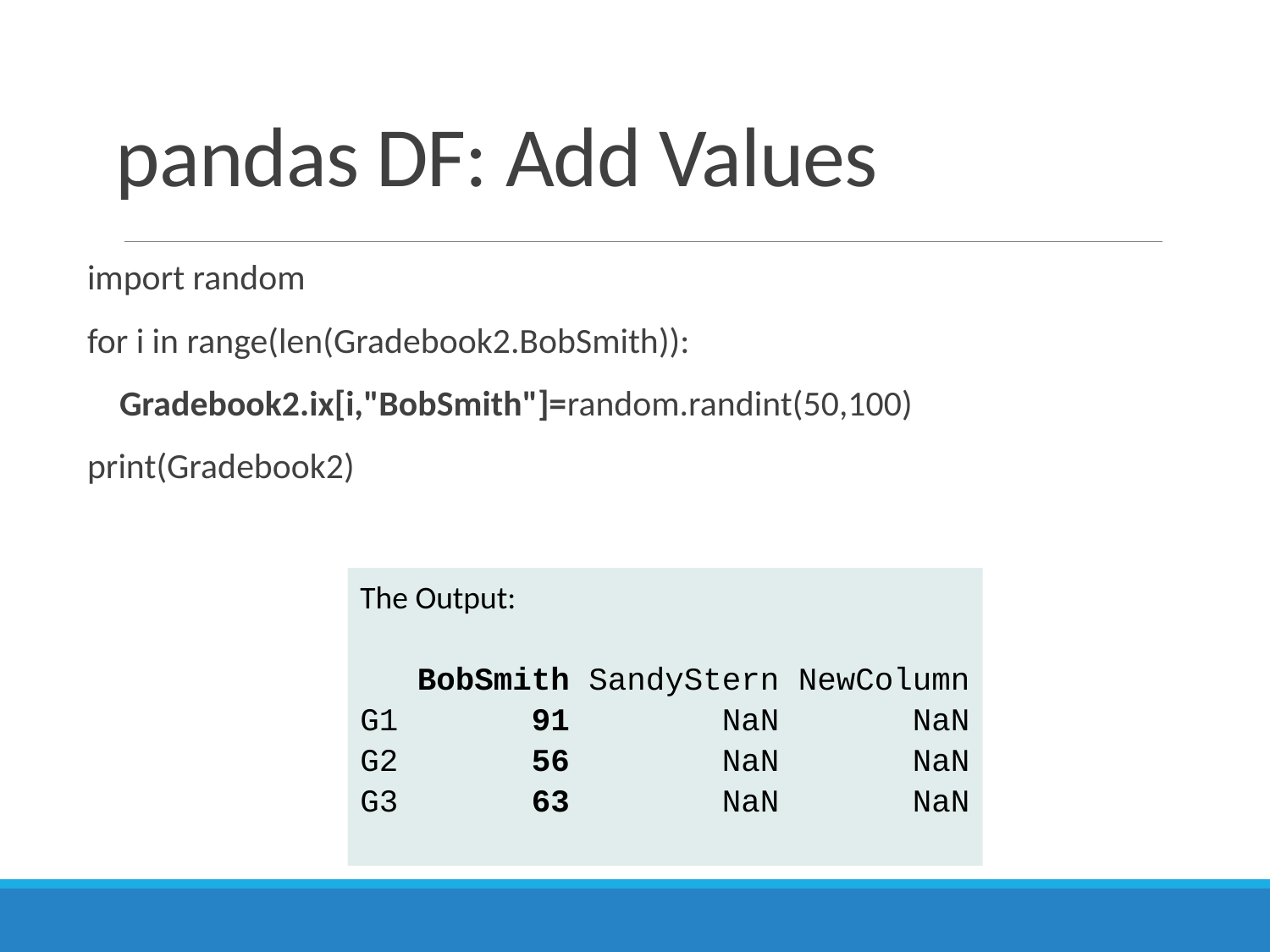

# pandas DF: Add Values
import random
for i in range(len(Gradebook2.BobSmith)):
    Gradebook2.ix[i,"BobSmith"]=random.randint(50,100)
print(Gradebook2)
The Output:

   BobSmith SandyStern NewColumn
G1       91        NaN       NaN
G2       56        NaN       NaN
G3       63        NaN       NaN